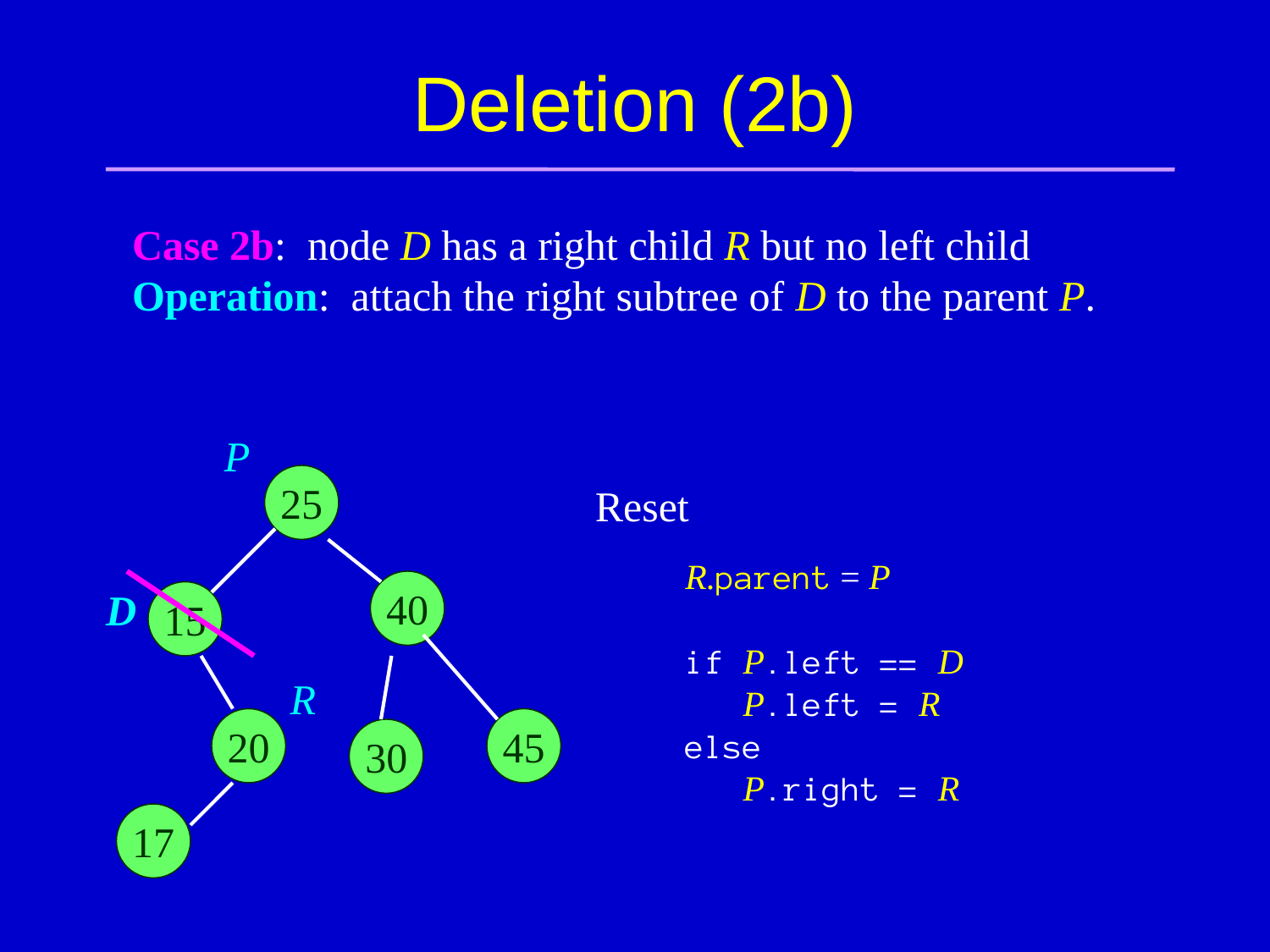

# Deletion (2b)

Case 2b:  node D has a right child R but no left child
Operation:  attach the right subtree of D to the parent P.
P
25
Reset

R.parent = P

if P.left == D
   P.left = R
else
   P.right = R

40
D
15

R
20

17
45
30